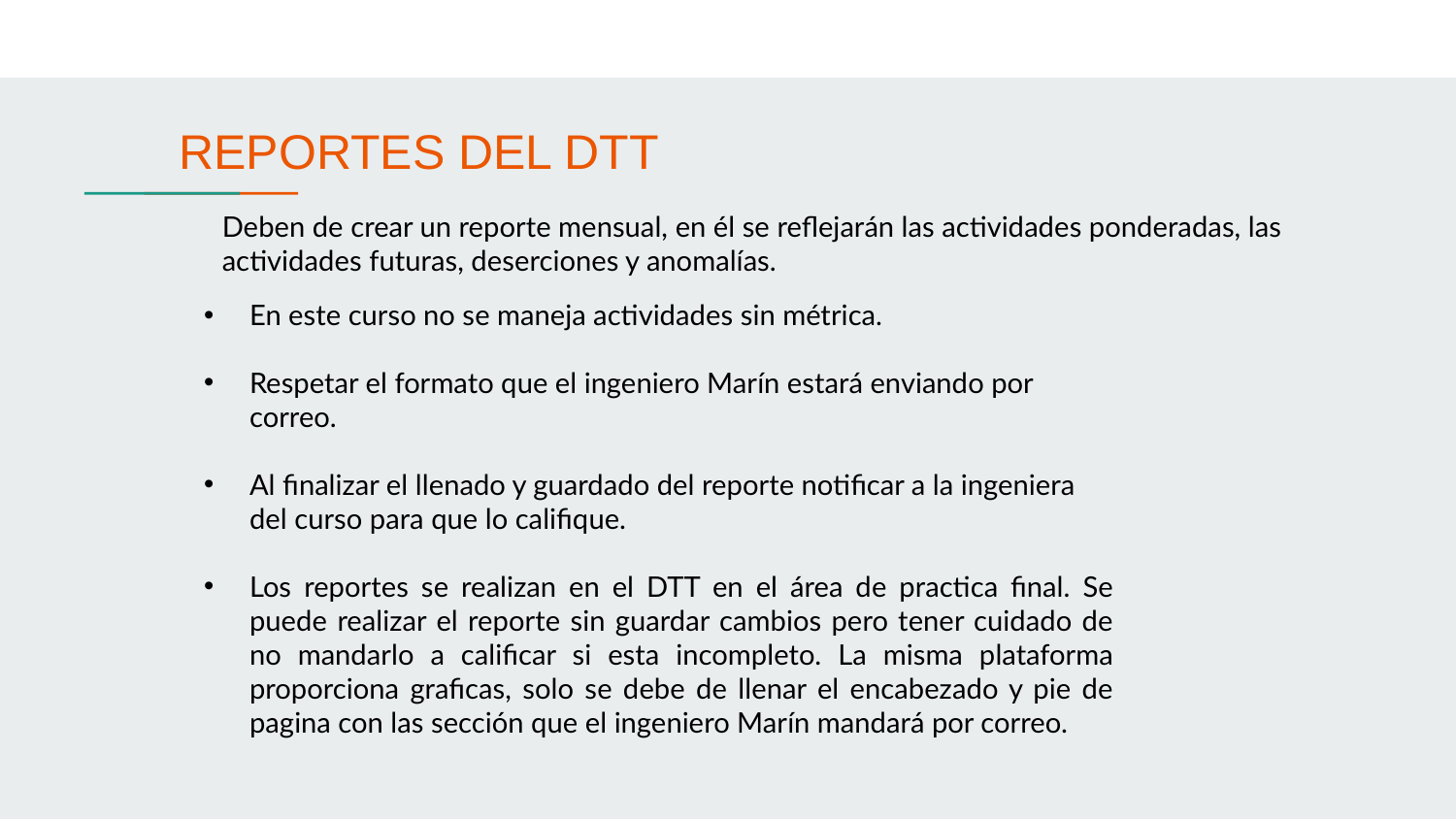

REPORTES DEL DTT
Deben de crear un reporte mensual, en él se reflejarán las actividades ponderadas, las actividades futuras, deserciones y anomalías.
En este curso no se maneja actividades sin métrica.

Respetar el formato que el ingeniero Marín estará enviando por correo.

Al finalizar el llenado y guardado del reporte notificar a la ingeniera del curso para que lo califique.

Los reportes se realizan en el DTT en el área de practica final. Se puede realizar el reporte sin guardar cambios pero tener cuidado de no mandarlo a calificar si esta incompleto. La misma plataforma proporciona graficas, solo se debe de llenar el encabezado y pie de pagina con las sección que el ingeniero Marín mandará por correo.